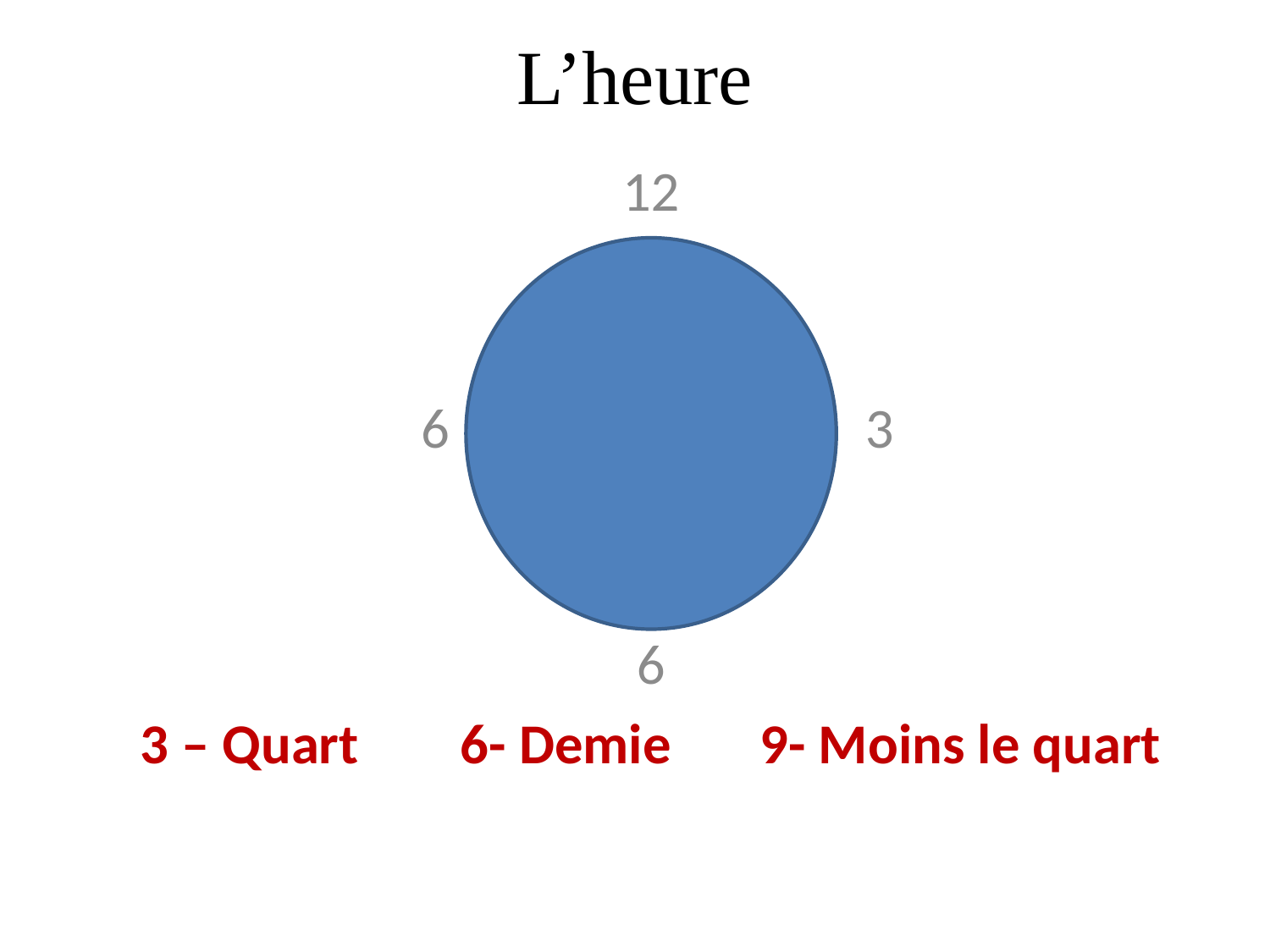

# L’heure
12

 6               3        t      3

6
3 – Quart        6- Demie       9- Moins le quart